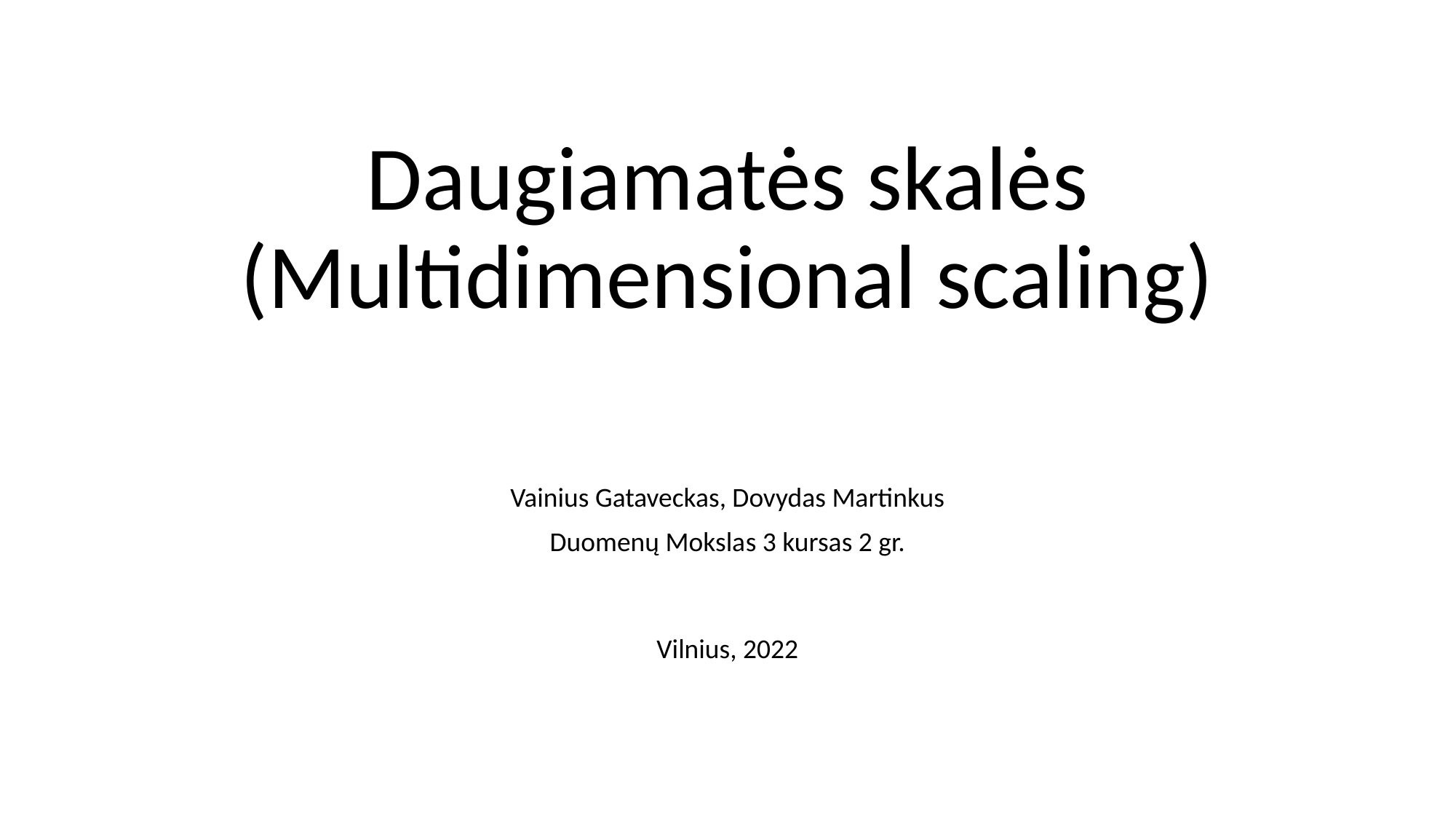

# Daugiamatės skalės (Multidimensional scaling)

Vainius Gataveckas, Dovydas Martinkus
Duomenų Mokslas 3 kursas 2 gr.

Vilnius, 2022